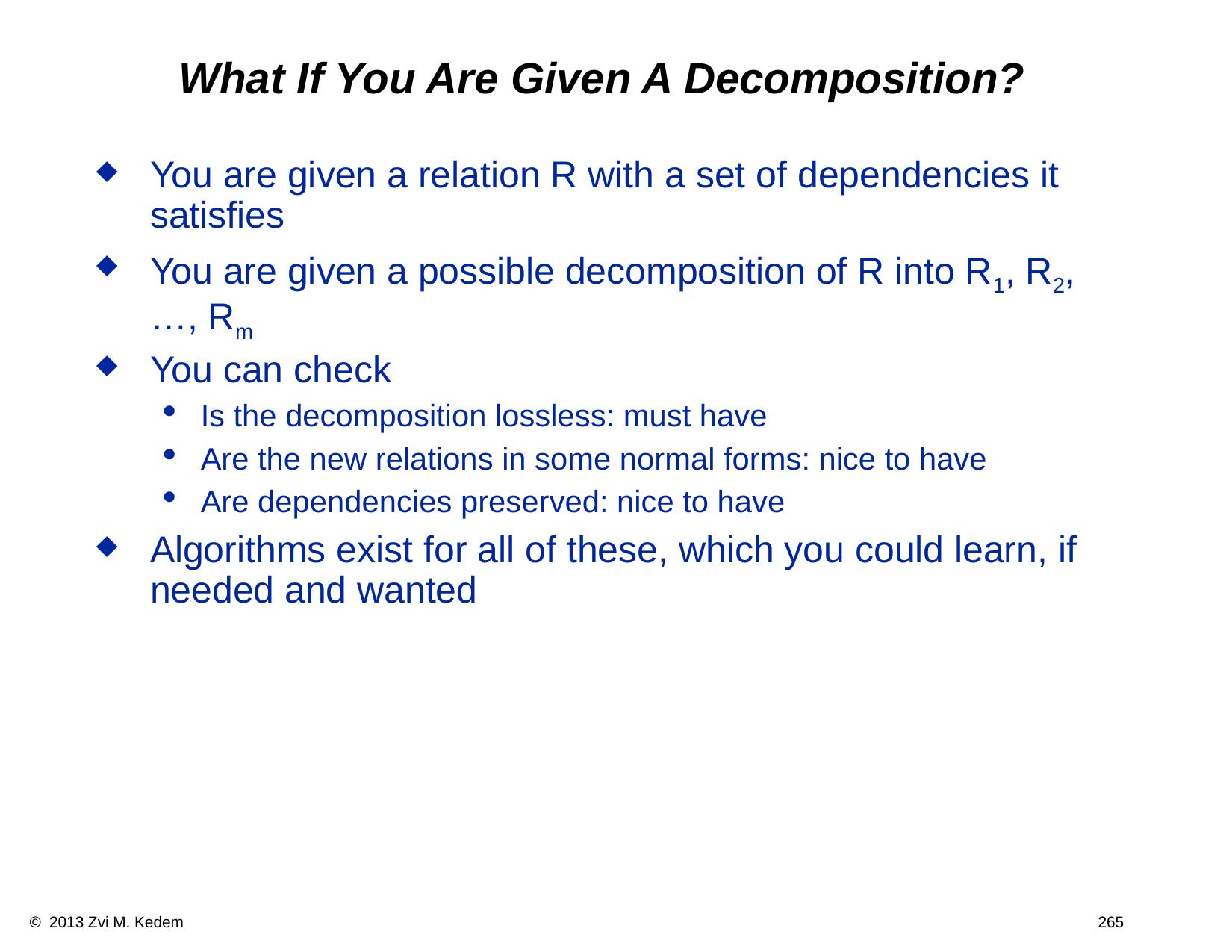

# What If You Are Given A Decomposition?
You are given a relation R with a set of dependencies it satisfies
You are given a possible decomposition of R into R1, R2, …, Rm
You can check
Is the decomposition lossless: must have
Are the new relations in some normal forms: nice to have
Are dependencies preserved: nice to have
Algorithms exist for all of these, which you could learn, if needed and wanted